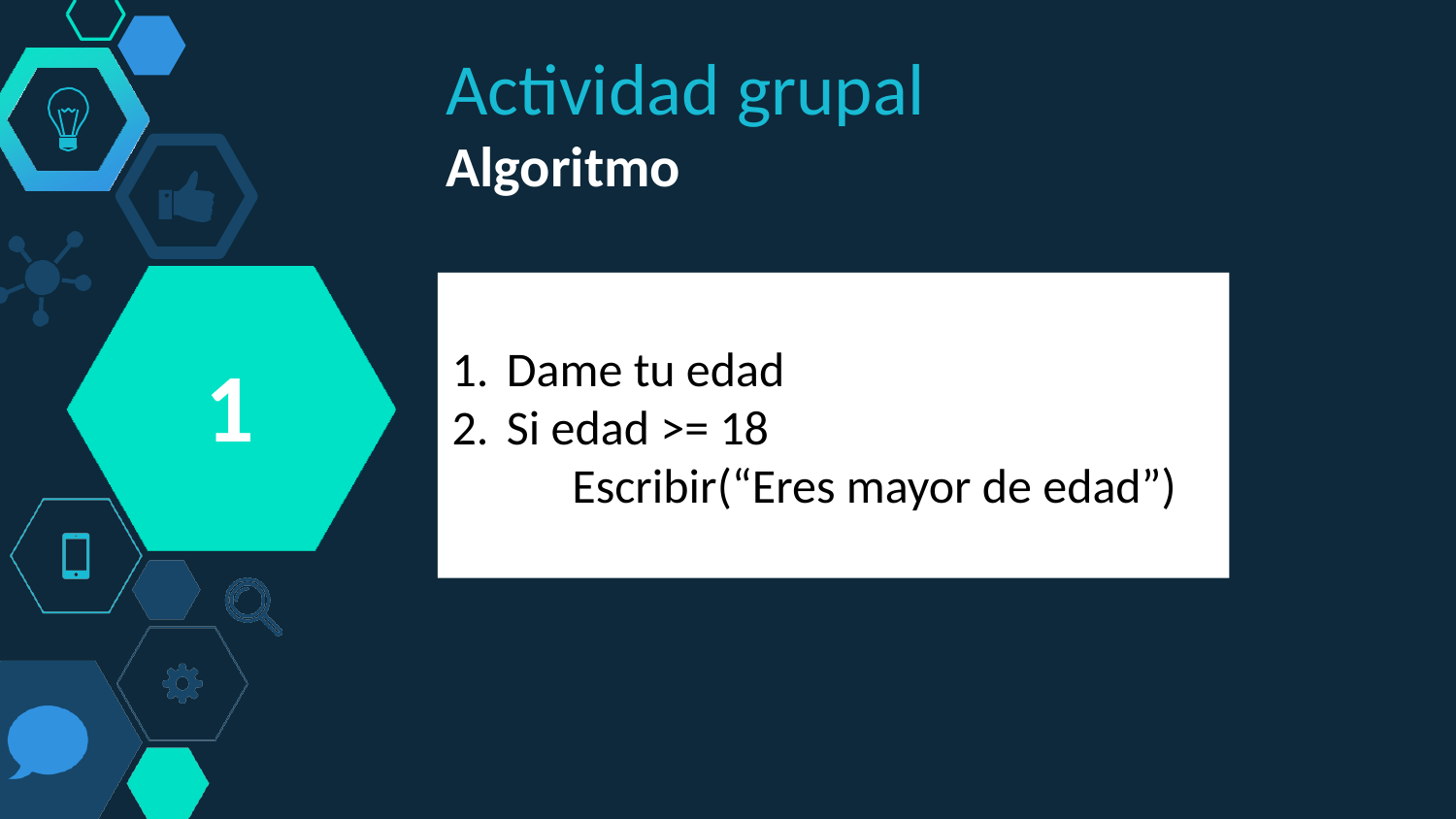

Actividad grupal
Algoritmo

Dame tu edad
Si edad >= 18
           Escribir(“Eres mayor de edad”)

1